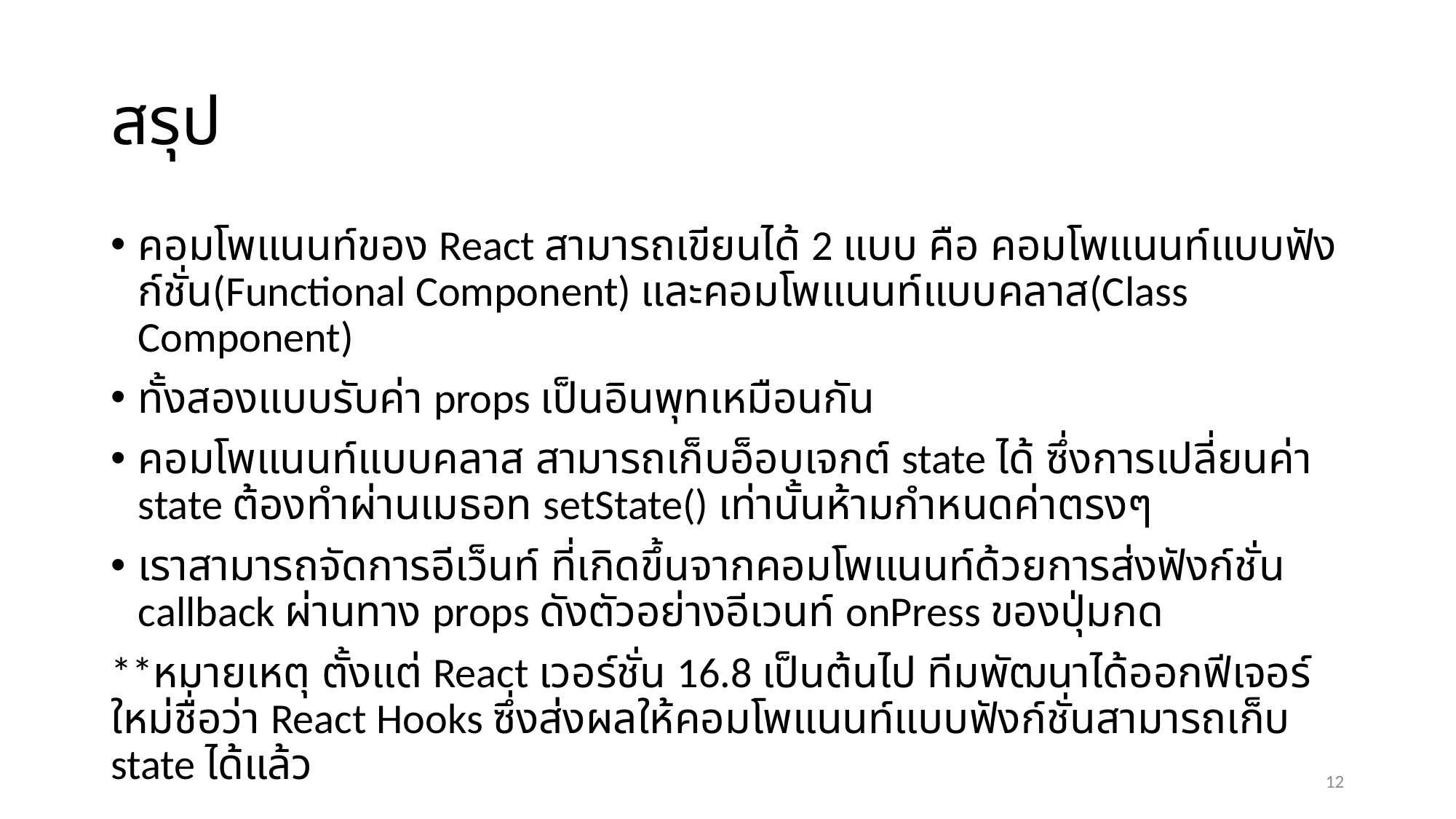

# สรุป
คอมโพแนนท์ของ React สามารถเขียนได้ 2 แบบ คือ คอมโพแนนท์แบบฟังก์ชั่น(Functional Component) และคอมโพแนนท์แบบคลาส(Class Component)
ทั้งสองแบบรับค่า props เป็นอินพุทเหมือนกัน
คอมโพแนนท์แบบคลาส สามารถเก็บอ็อบเจกต์ state ได้ ซึ่งการเปลี่ยนค่า state ต้องทำผ่านเมธอท setState() เท่านั้นห้ามกำหนดค่าตรงๆ
เราสามารถจัดการอีเว็นท์ ที่เกิดขึ้นจากคอมโพแนนท์ด้วยการส่งฟังก์ชั่น callback ผ่านทาง props ดังตัวอย่างอีเวนท์ onPress ของปุ่มกด
**หมายเหตุ ตั้งแต่ React เวอร์ชั่น 16.8 เป็นต้นไป ทีมพัฒนาได้ออกฟีเจอร์ใหม่ชื่อว่า React Hooks ซึ่งส่งผลให้คอมโพแนนท์แบบฟังก์ชั่นสามารถเก็บ state ได้แล้ว
12